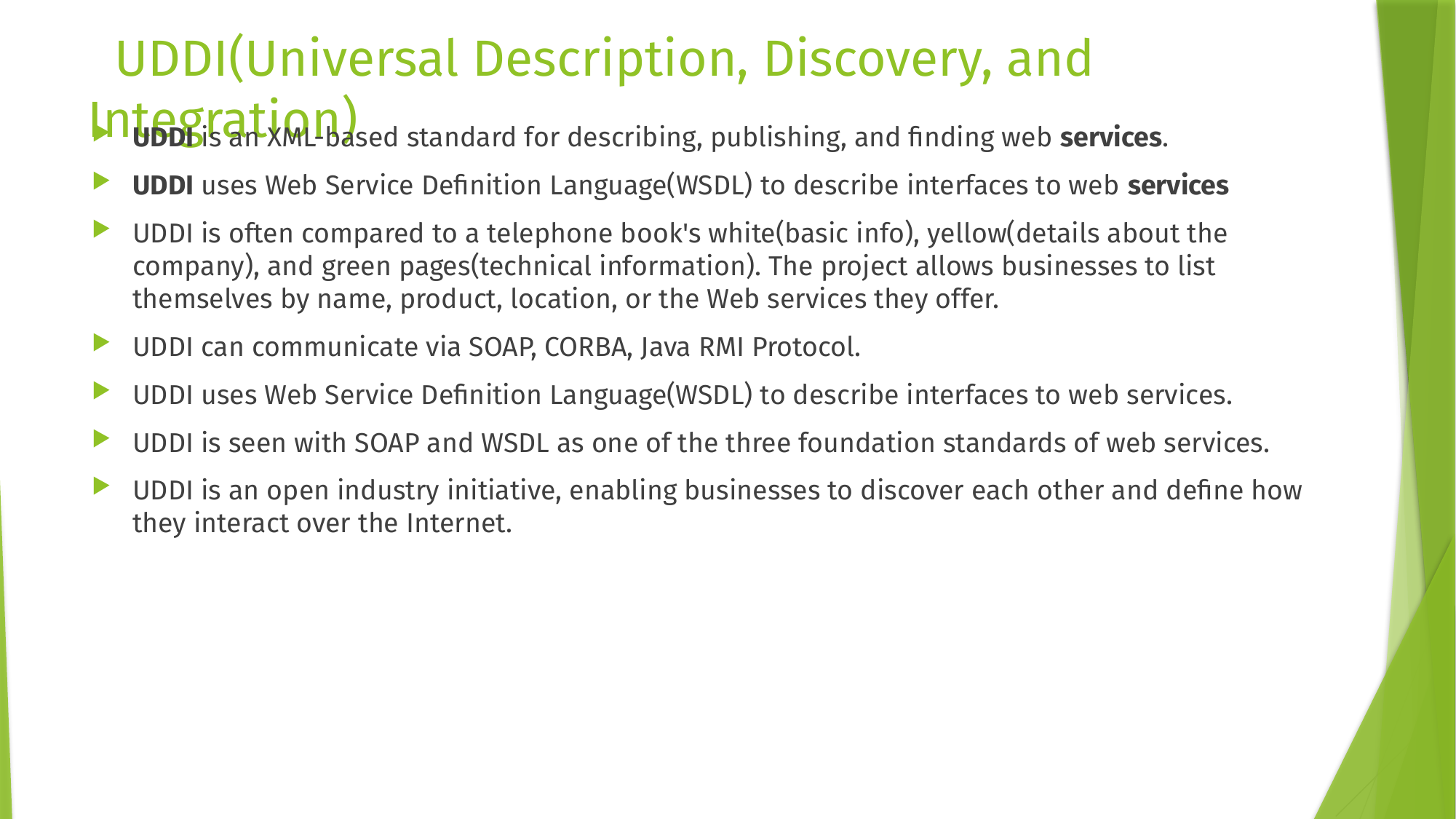

# UDDI(Universal Description, Discovery, and Integration)
UDDI is an XML-based standard for describing, publishing, and finding web services.
UDDI uses Web Service Definition Language(WSDL) to describe interfaces to web services
UDDI is often compared to a telephone book's white(basic info), yellow(details about the company), and green pages(technical information). The project allows businesses to list themselves by name, product, location, or the Web services they offer.
UDDI can communicate via SOAP, CORBA, Java RMI Protocol.
UDDI uses Web Service Definition Language(WSDL) to describe interfaces to web services.
UDDI is seen with SOAP and WSDL as one of the three foundation standards of web services.
UDDI is an open industry initiative, enabling businesses to discover each other and define how they interact over the Internet.